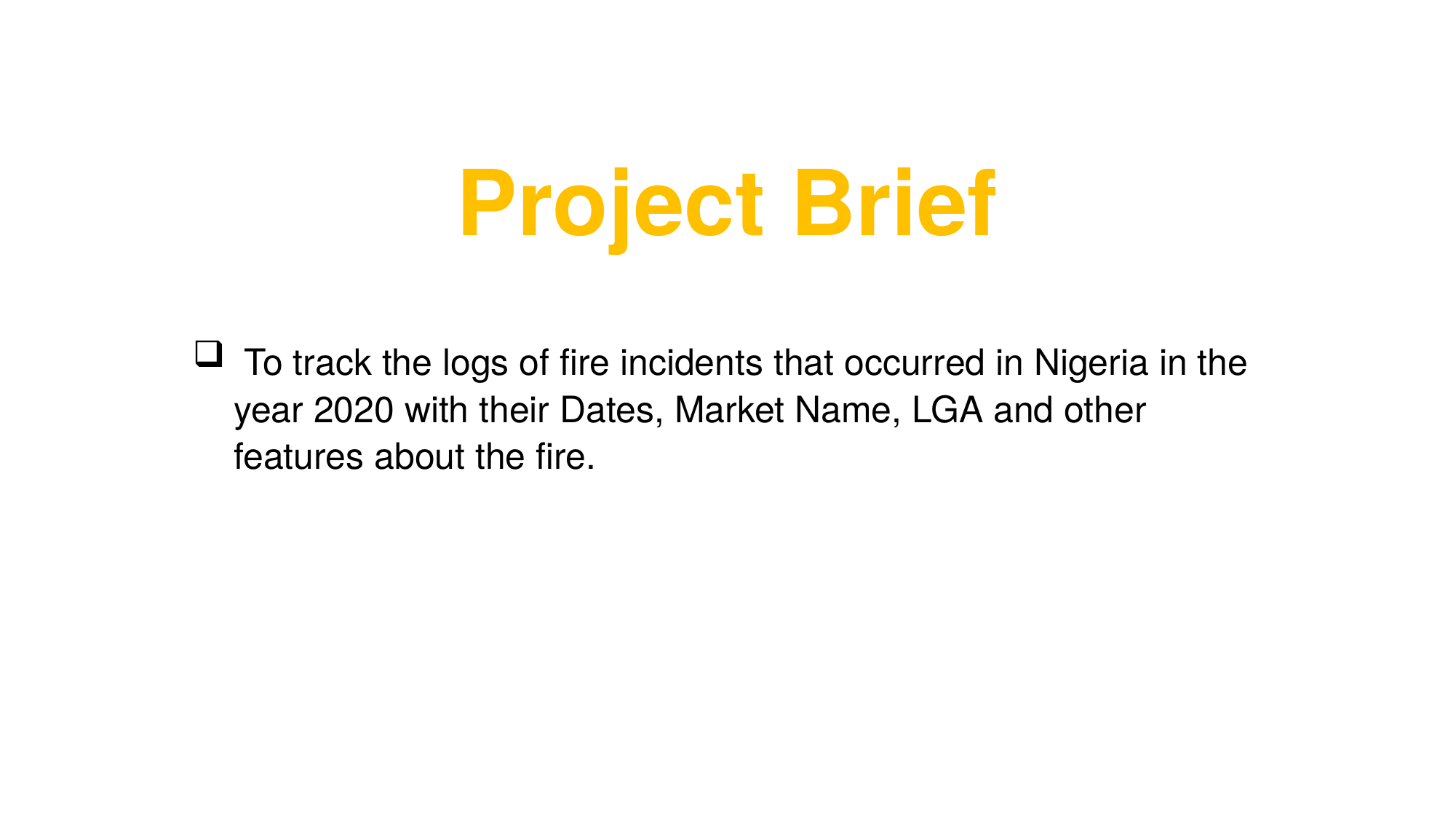

# Project Brief
 To track the logs of fire incidents that occurred in Nigeria in the year 2020 with their Dates, Market Name, LGA and other features about the fire.